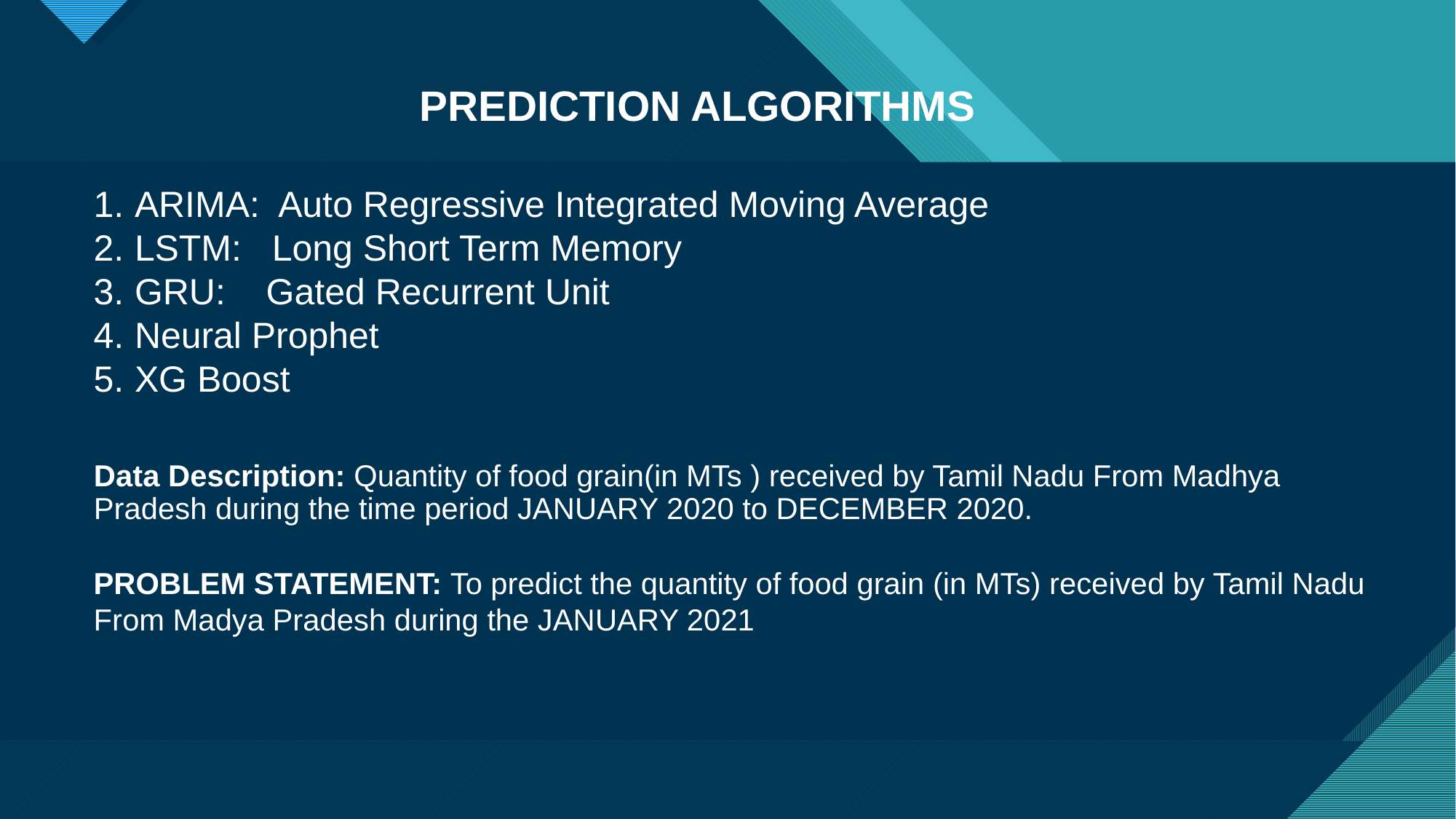

PREDICTION ALGORITHMS

ARIMA:  Auto Regressive Integrated Moving Average
LSTM:   Long Short Term Memory
GRU:    Gated Recurrent Unit
Neural Prophet
XG Boost
Data Description: Quantity of food grain(in MTs ) received by Tamil Nadu From Madhya Pradesh during the time period JANUARY 2020 to DECEMBER 2020.
PROBLEM STATEMENT: To predict the quantity of food grain (in MTs) received by Tamil Nadu From Madya Pradesh during the JANUARY 2021
9